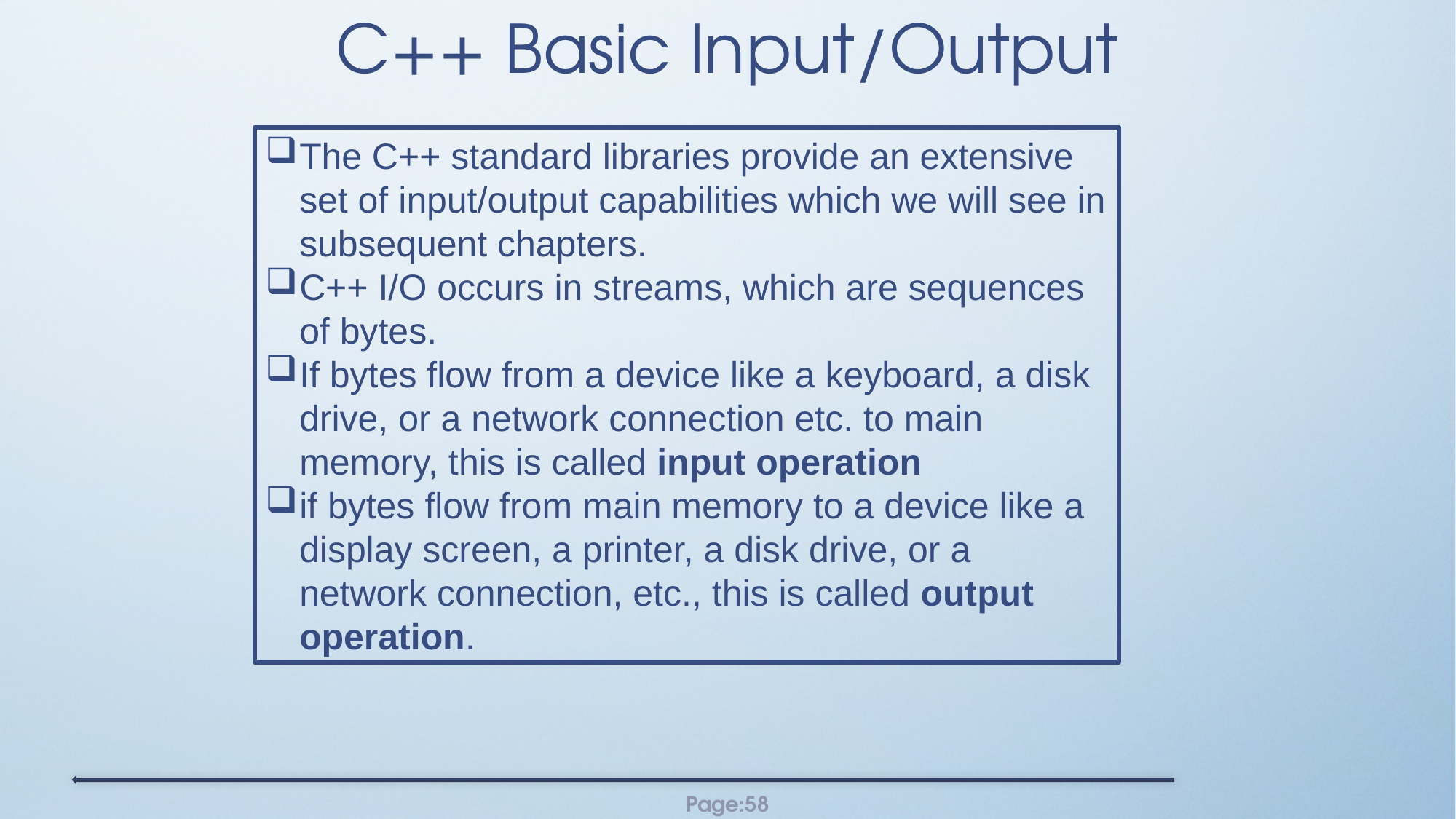

# C++ Basic Input/Output

The C++ standard libraries provide an extensive set of input/output capabilities which we will see in subsequent chapters.
C++ I/O occurs in streams, which are sequences of bytes.
If bytes flow from a device like a keyboard, a disk drive, or a network connection etc. to main memory, this is called input operation
if bytes flow from main memory to a device like a display screen, a printer, a disk drive, or a network connection, etc., this is called output operation.